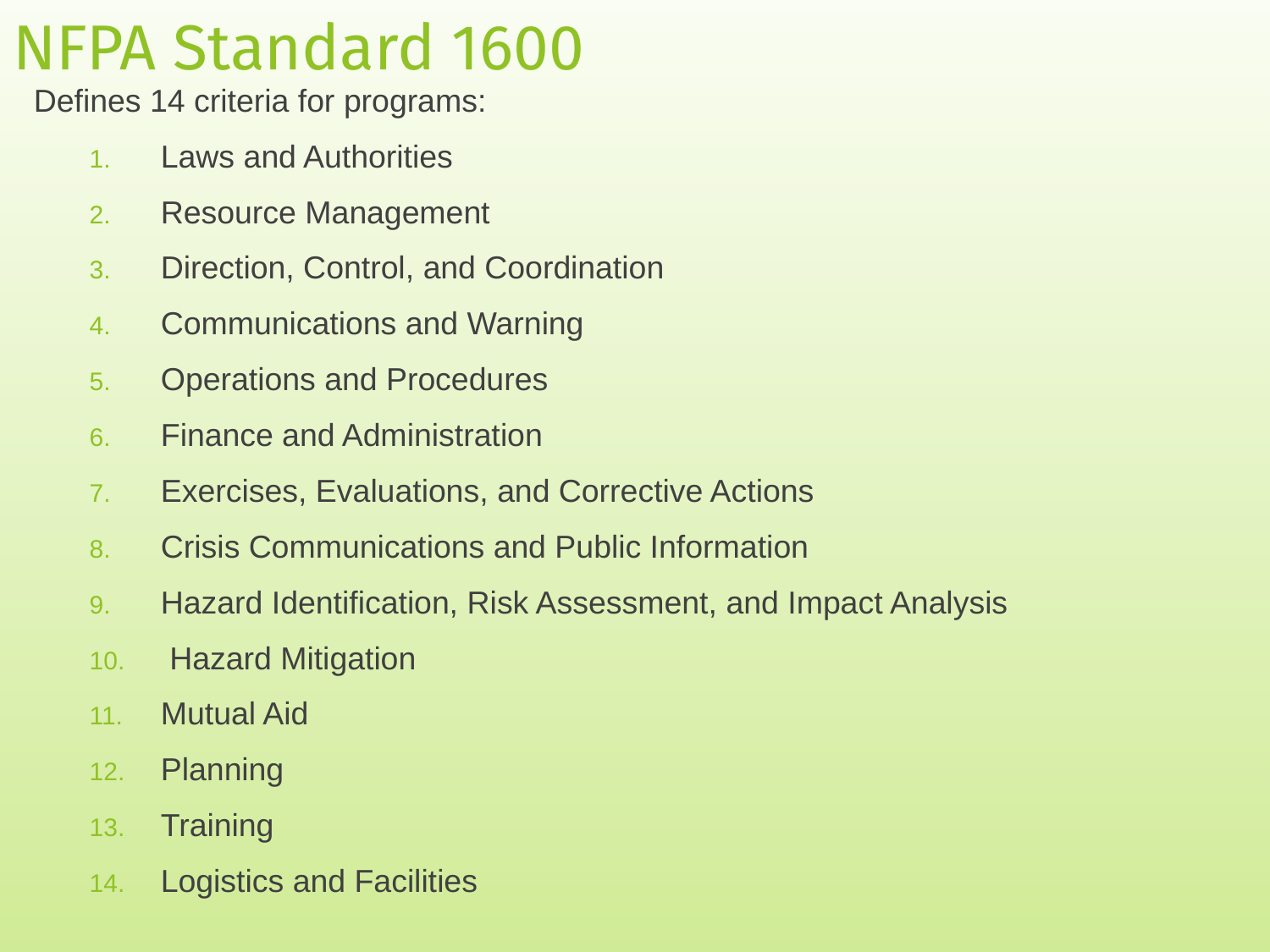

# NFPA Standard 1600
Defines 14 criteria for programs:
Laws and Authorities
Resource Management
Direction, Control, and Coordination
Communications and Warning
Operations and Procedures
Finance and Administration
Exercises, Evaluations, and Corrective Actions
Crisis Communications and Public Information
Hazard Identification, Risk Assessment, and Impact Analysis
 Hazard Mitigation
Mutual Aid
Planning
Training
Logistics and Facilities
7